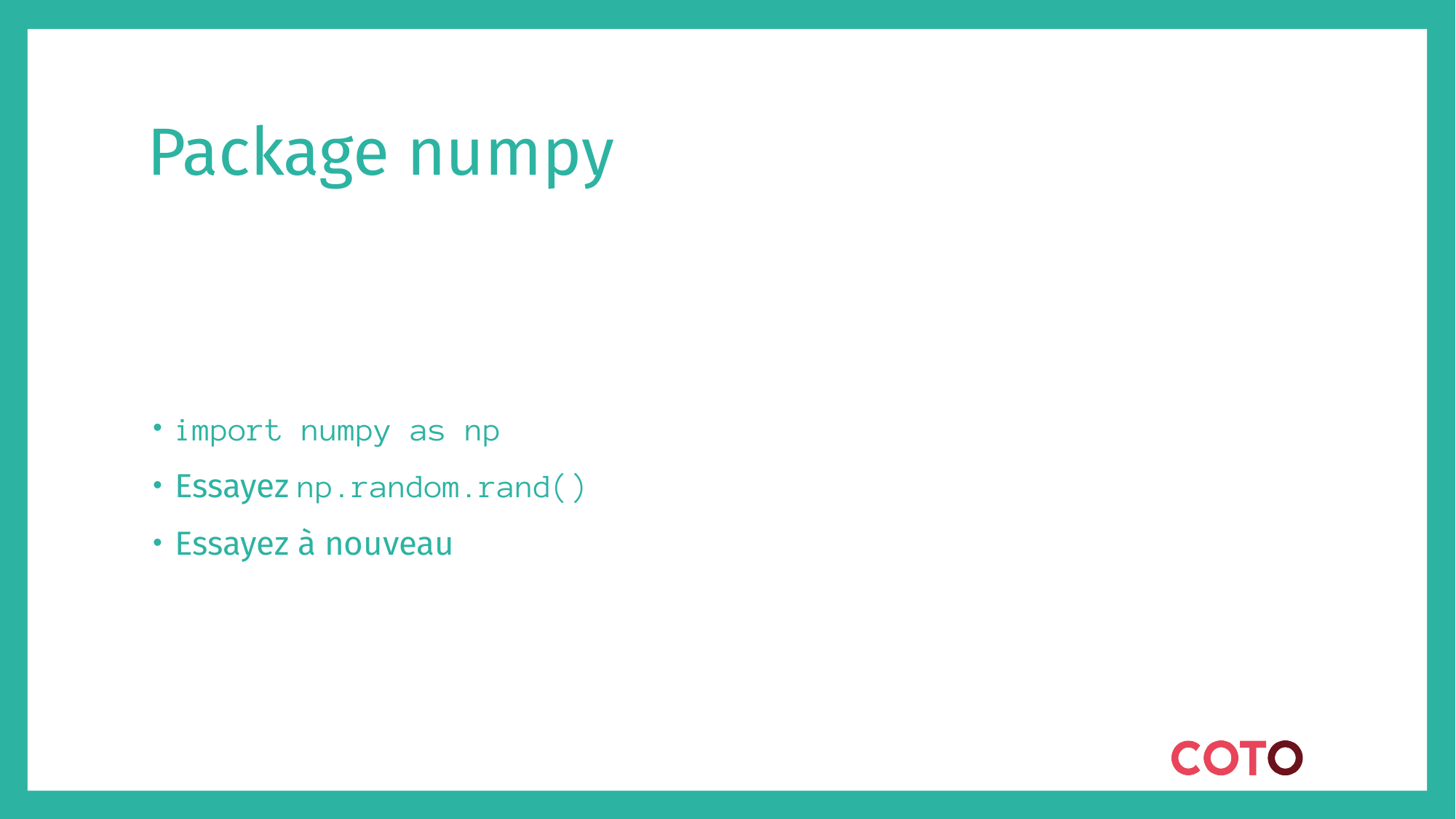

# Package numpy
import numpy as np
Essayez np.random.rand()
Essayez à nouveau